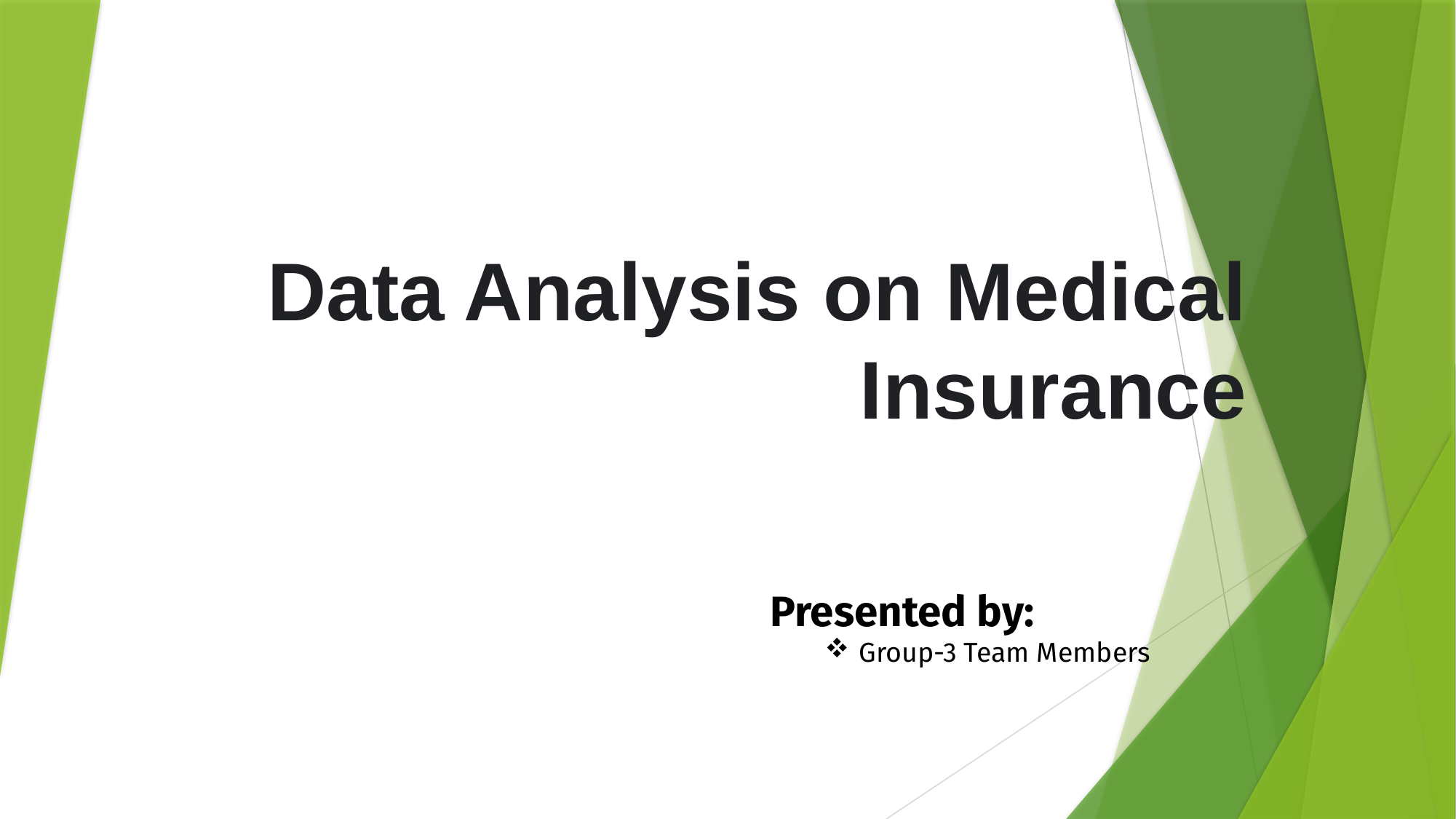

# Data Analysis on Medical Insurance
Presented by:
Group-3 Team Members